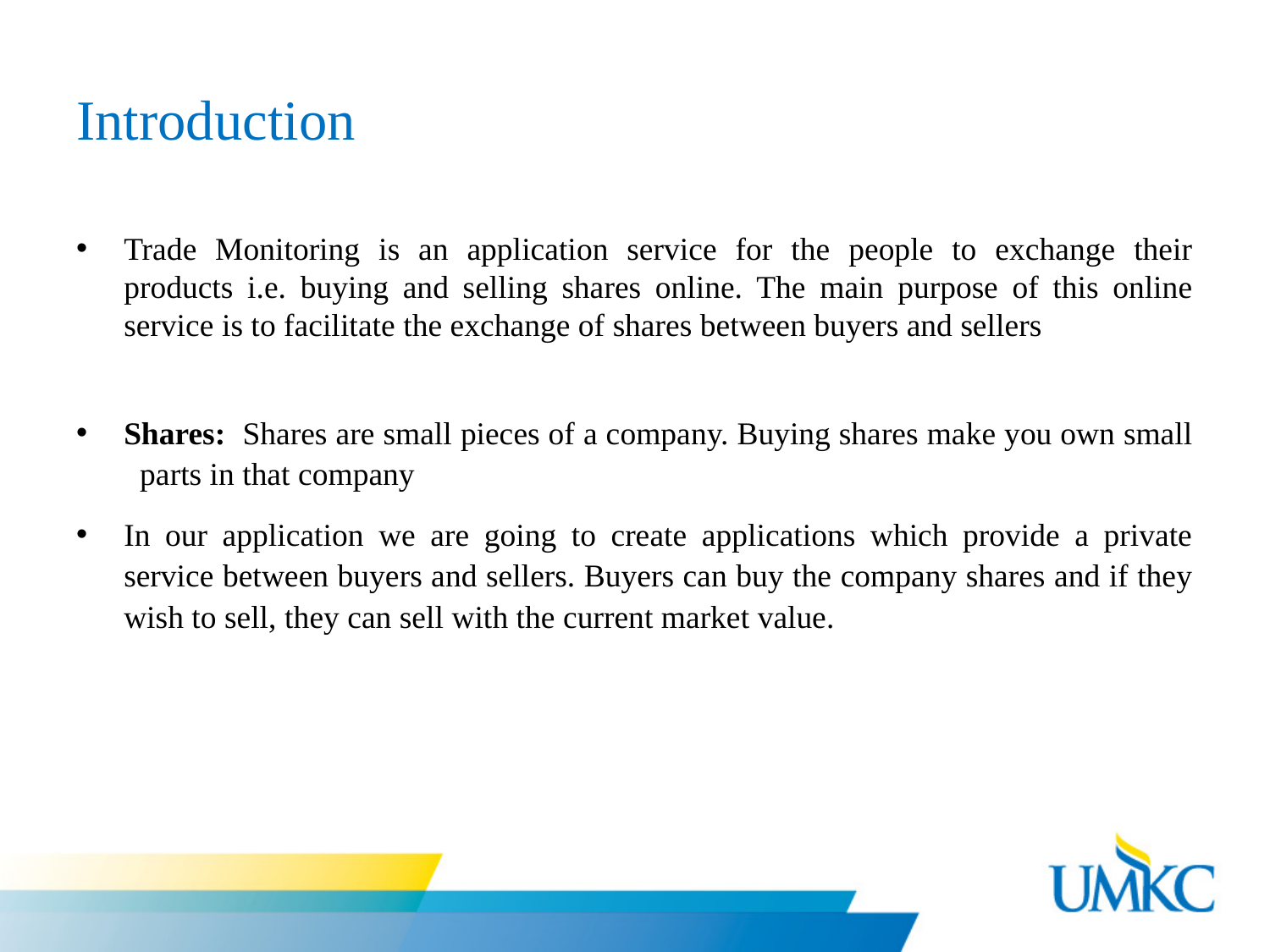

# Introduction
Trade Monitoring is an application service for the people to exchange their products i.e. buying and selling shares online. The main purpose of this online service is to facilitate the exchange of shares between buyers and sellers

Shares:  Shares are small pieces of a company. Buying shares make you own small   parts in that company
In our application we are going to create applications which provide a private service between buyers and sellers. Buyers can buy the company shares and if they wish to sell, they can sell with the current market value.